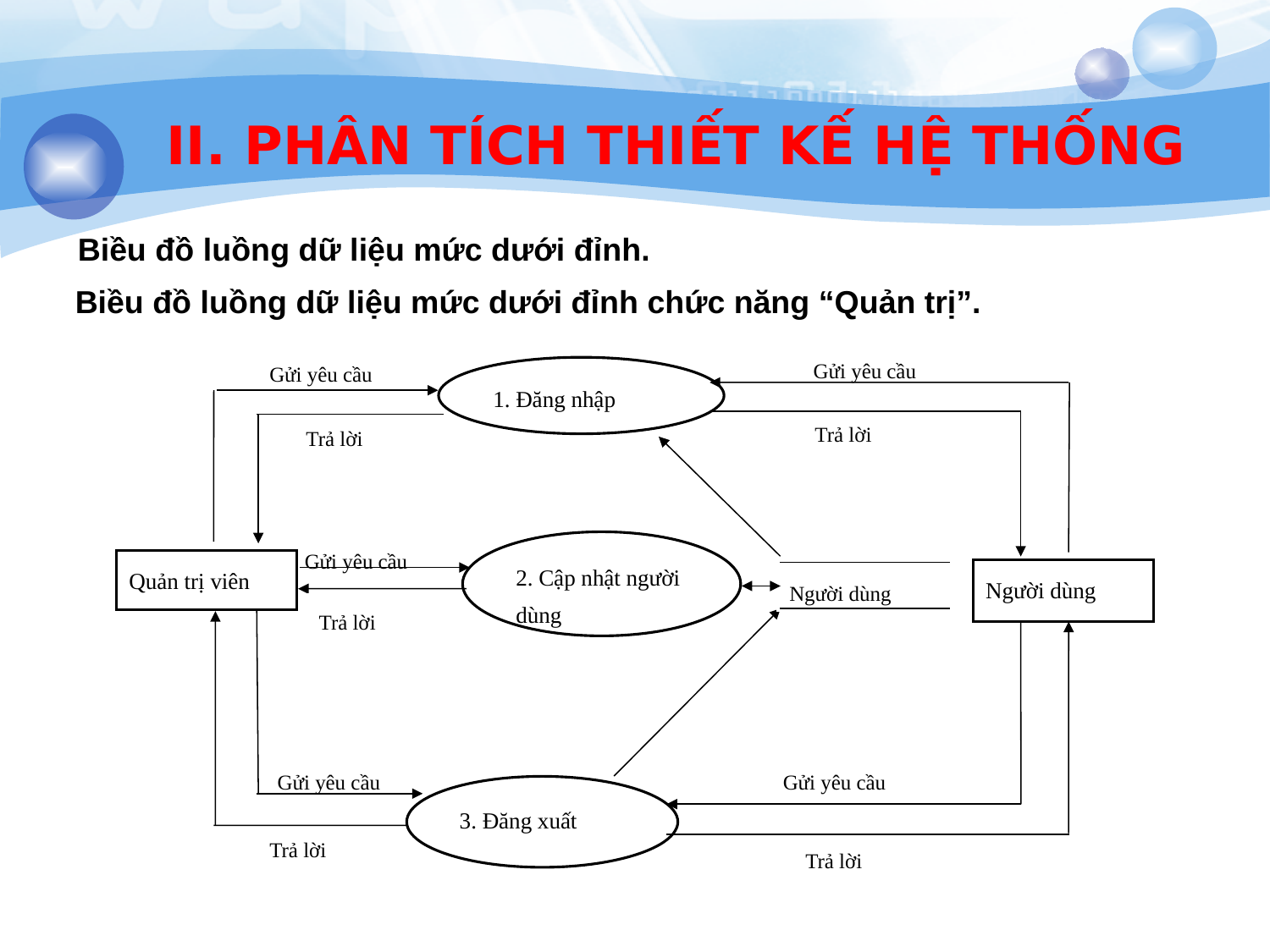

II. PHÂN TÍCH THIẾT KẾ HỆ THỐNG
 Biều đồ luồng dữ liệu mức dưới đỉnh.
 Biều đồ luồng dữ liệu mức dưới đỉnh chức năng “Quản trị”.
Gửi yêu cầu
Gửi yêu cầu
1. Đăng nhập
Trả lời
Trả lời
 Cập nhật người dùng
Gửi yêu cầu

Quản trị viên

Người dùng

Người dùng
Trả lời

Gửi yêu cầu

Gửi yêu cầu
 Đăng xuất
Trả lời

Trả lời